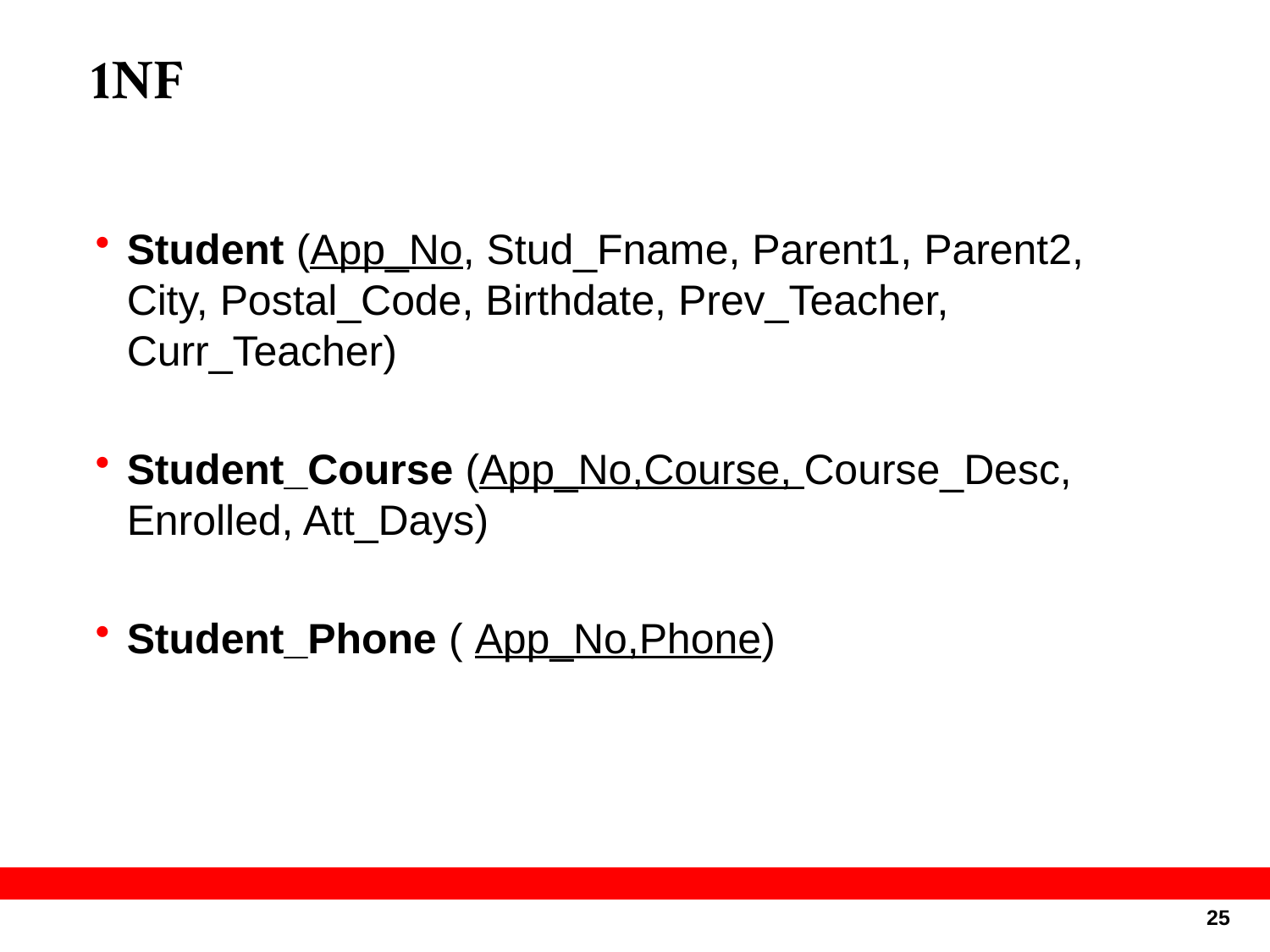

# 1NF
Student (App_No, Stud_Fname, Parent1, Parent2, City, Postal_Code, Birthdate, Prev_Teacher, Curr_Teacher)

Student_Course (App_No,Course, Course_Desc, Enrolled, Att_Days)

Student_Phone ( App_No,Phone)